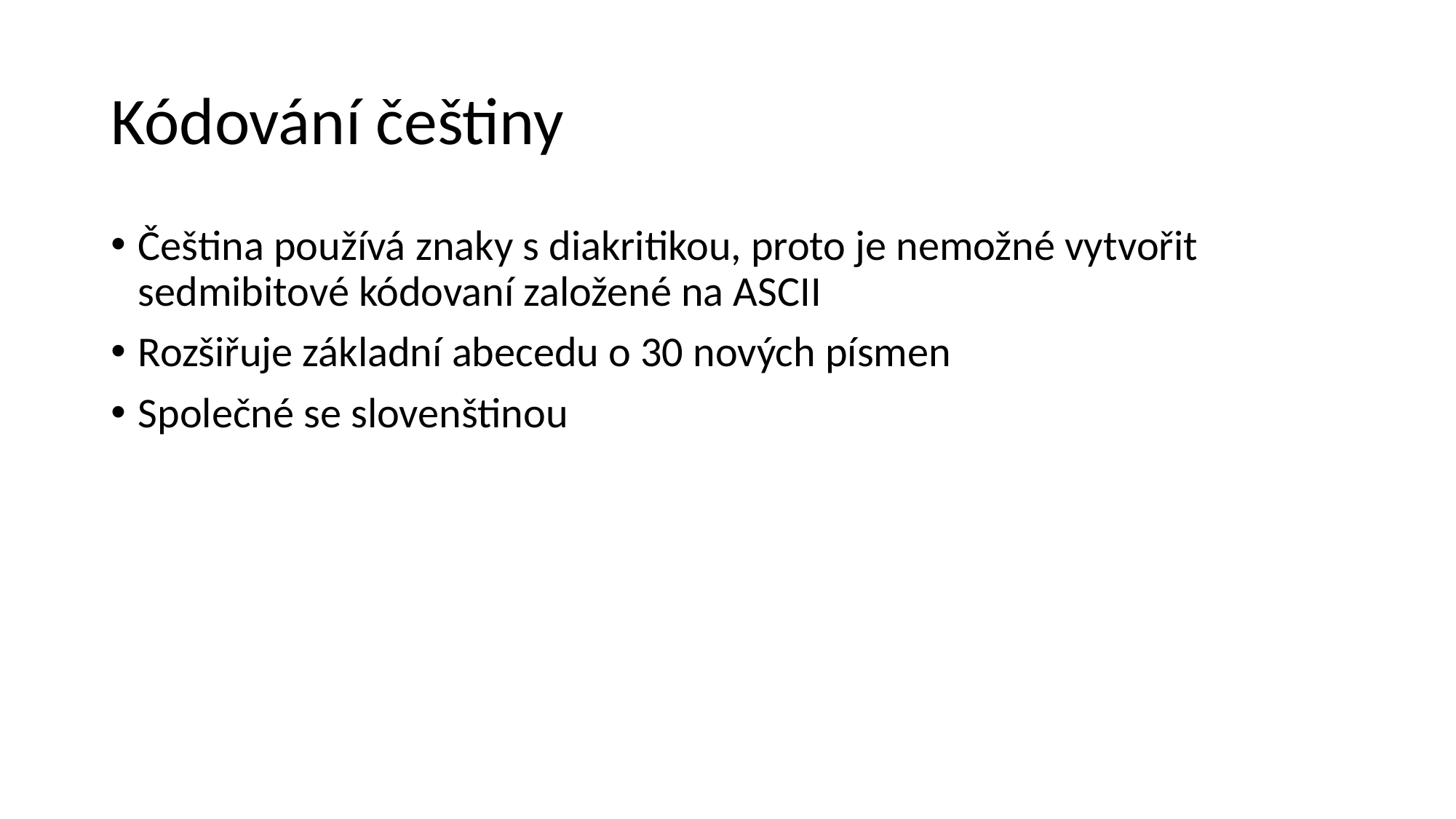

# Kódování češtiny
Čeština používá znaky s diakritikou, proto je nemožné vytvořit sedmibitové kódovaní založené na ASCII
Rozšiřuje základní abecedu o 30 nových písmen
Společné se slovenštinou